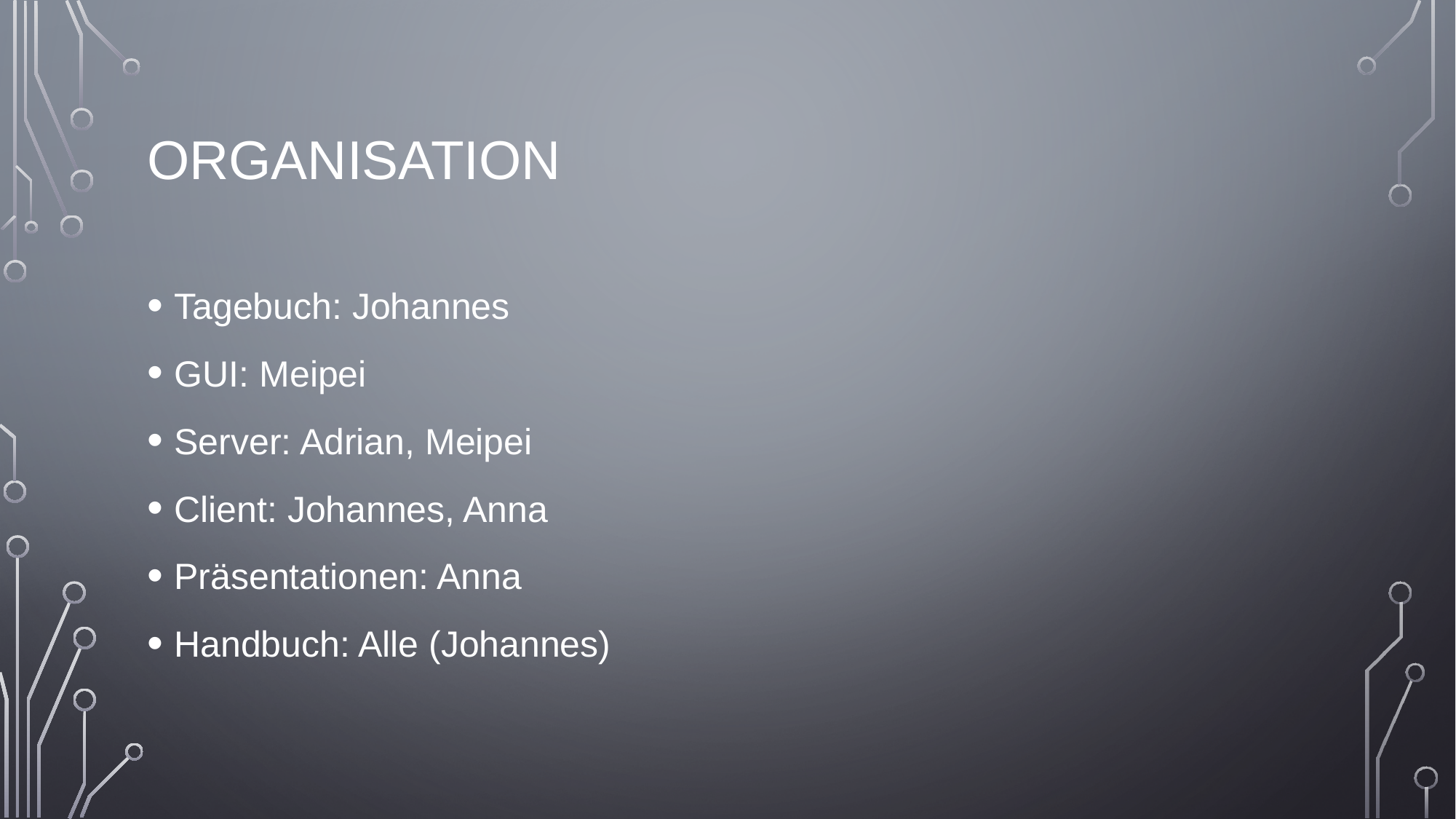

# organisation
Tagebuch: Johannes
GUI: Meipei
Server: Adrian, Meipei
Client: Johannes, Anna
Präsentationen: Anna
Handbuch: Alle (Johannes)